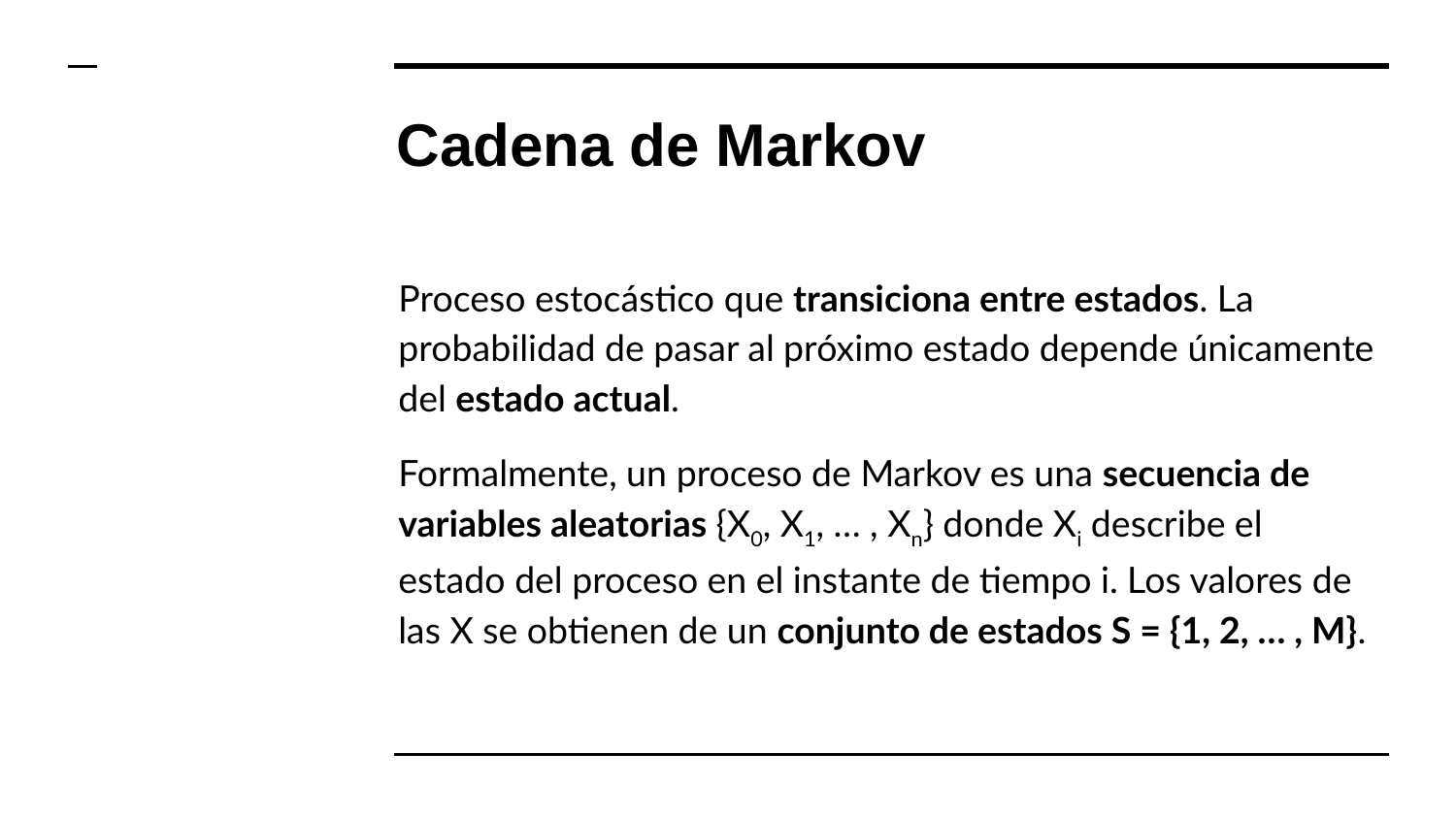

# Cadena de Markov
Proceso estocástico que transiciona entre estados. La probabilidad de pasar al próximo estado depende únicamente del estado actual.
Formalmente, un proceso de Markov es una secuencia de variables aleatorias {X0, X1, … , Xn} donde Xi describe el estado del proceso en el instante de tiempo i. Los valores de las X se obtienen de un conjunto de estados S = {1, 2, … , M}.